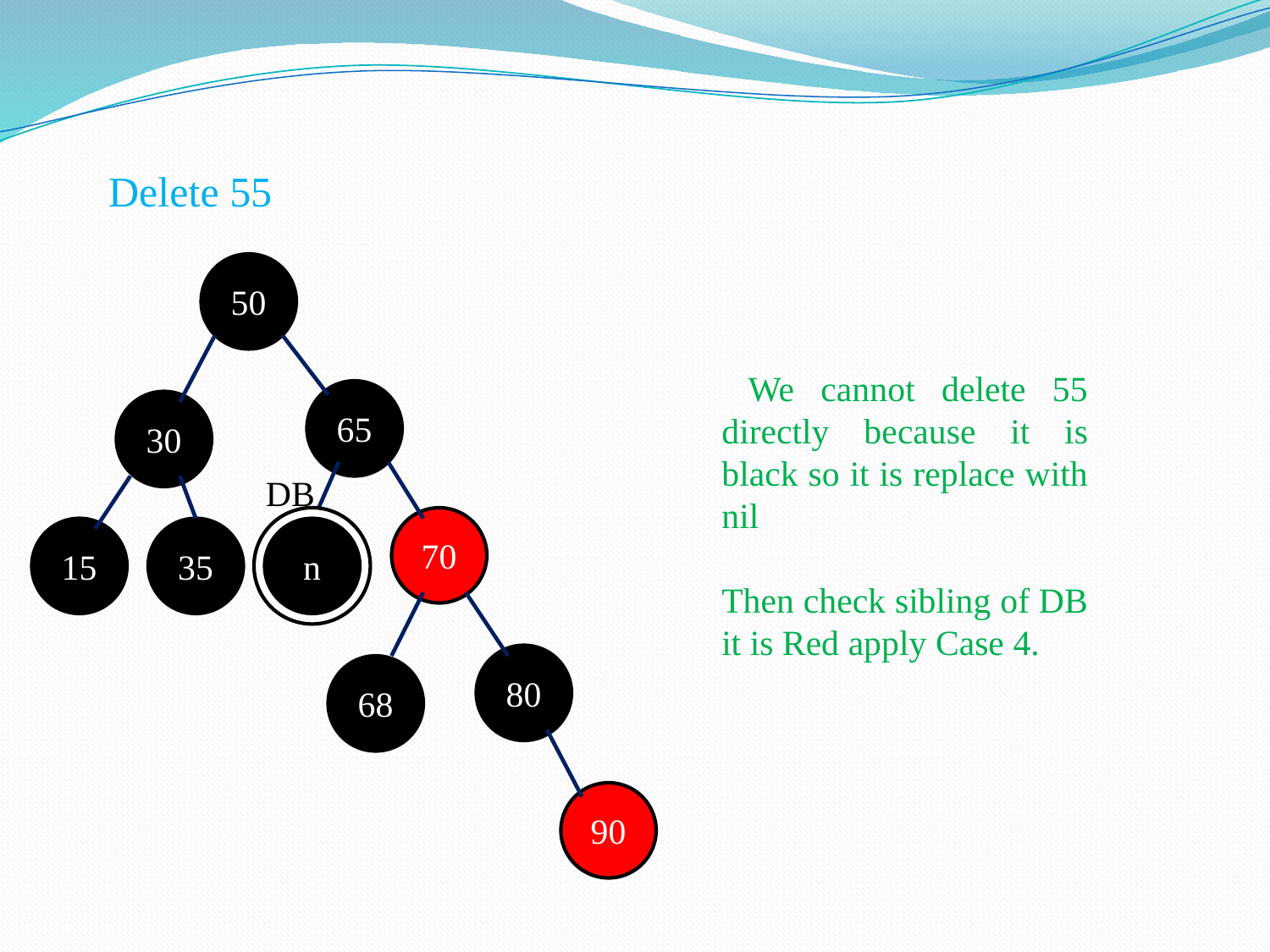

Delete 55
50
 We cannot delete 55 directly because it is black so it is replace with nil

Then check sibling of DB it is Red apply Case 4.
65
30
DB

70
15
35
n
80
68
90